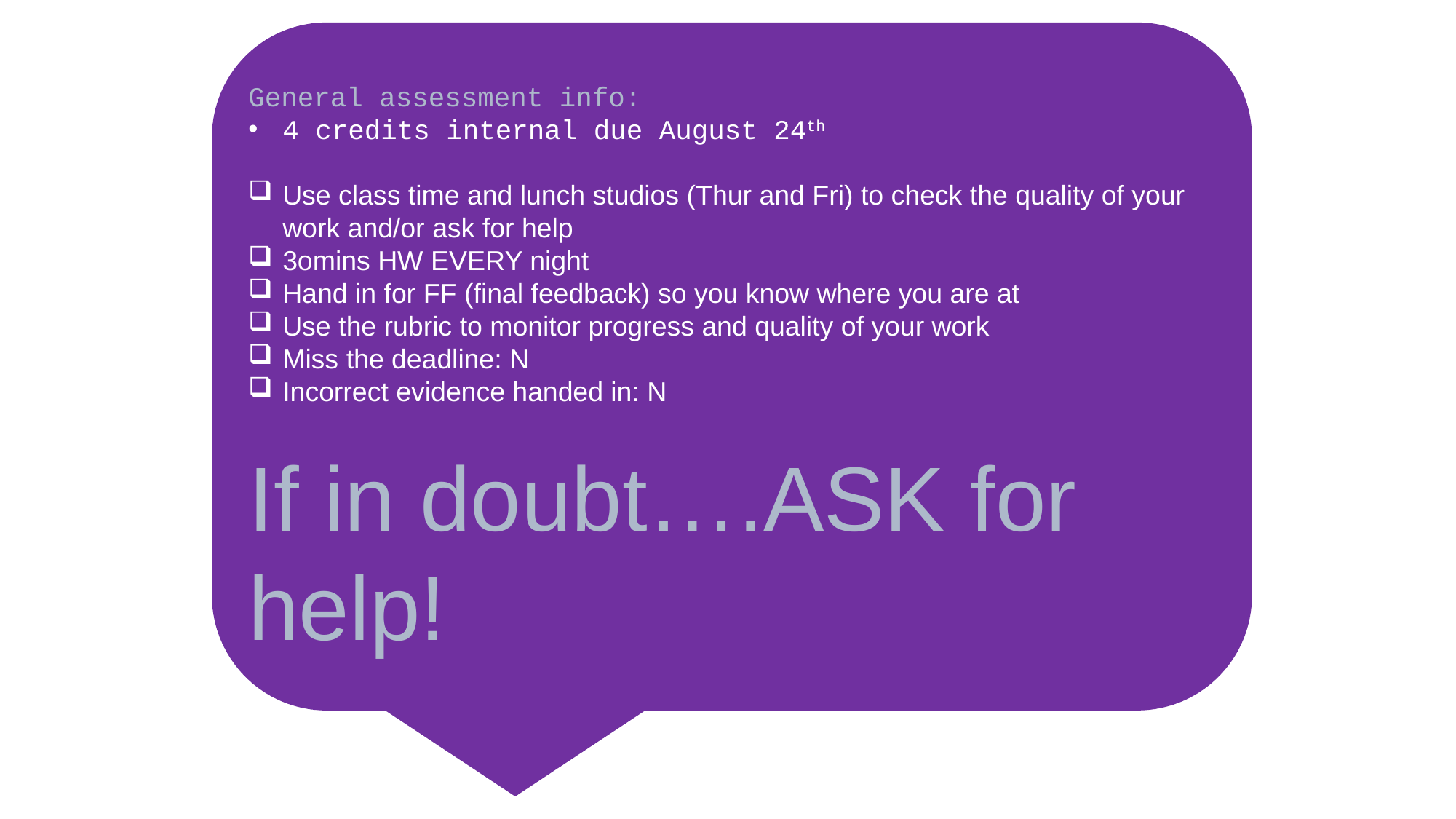

General assessment info:
4 credits internal due August 24th

Use class time and lunch studios (Thur and Fri) to check the quality of your work and/or ask for help
3omins HW EVERY night
Hand in for FF (final feedback) so you know where you are at
Use the rubric to monitor progress and quality of your work
Miss the deadline: N
Incorrect evidence handed in: N

If in doubt….ASK for help!